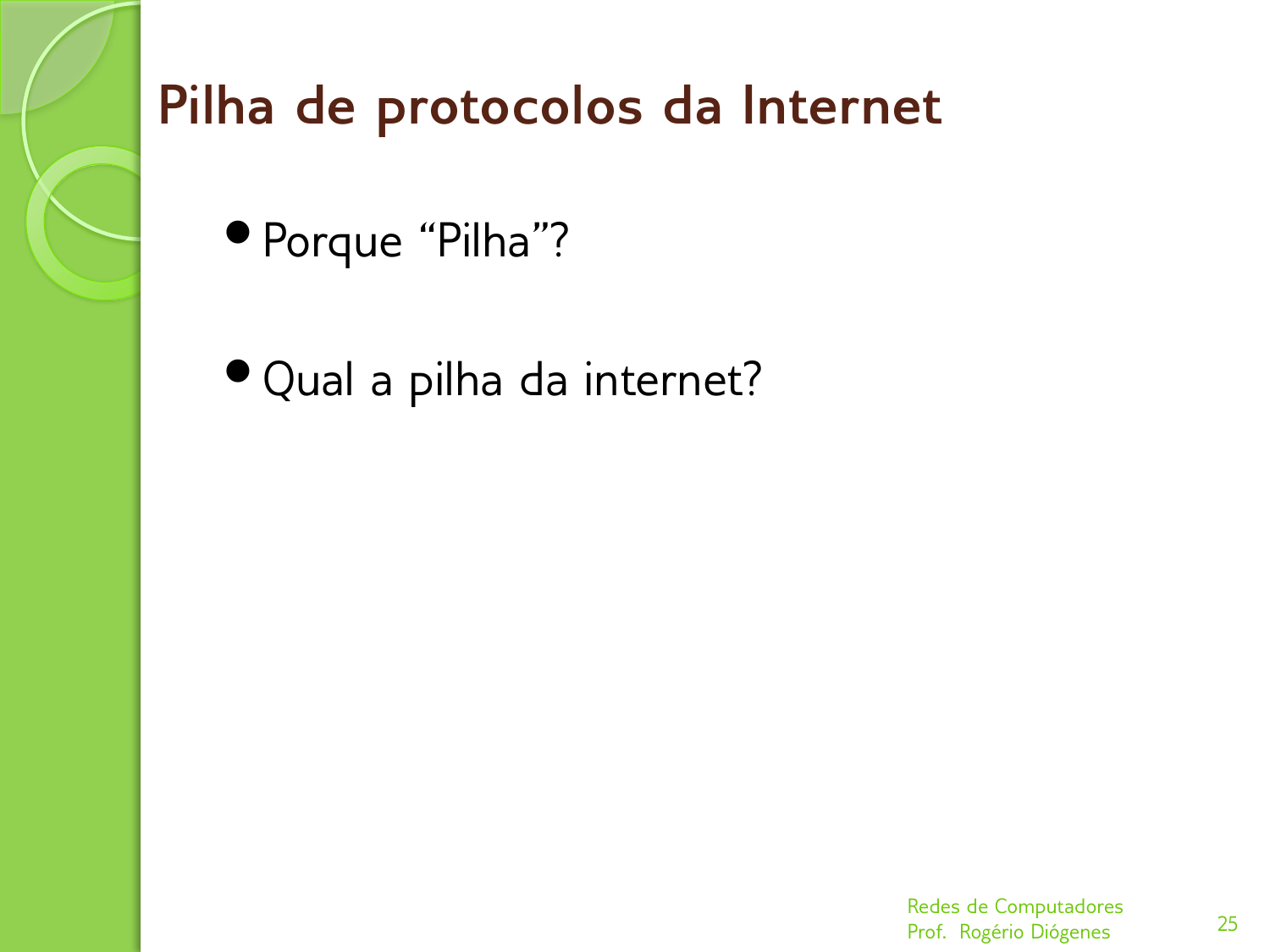

# Pilha de protocolos da Internet
Porque “Pilha”?

Qual a pilha da internet?
25
Redes de Computadores
Prof.  Rogério Diógenes